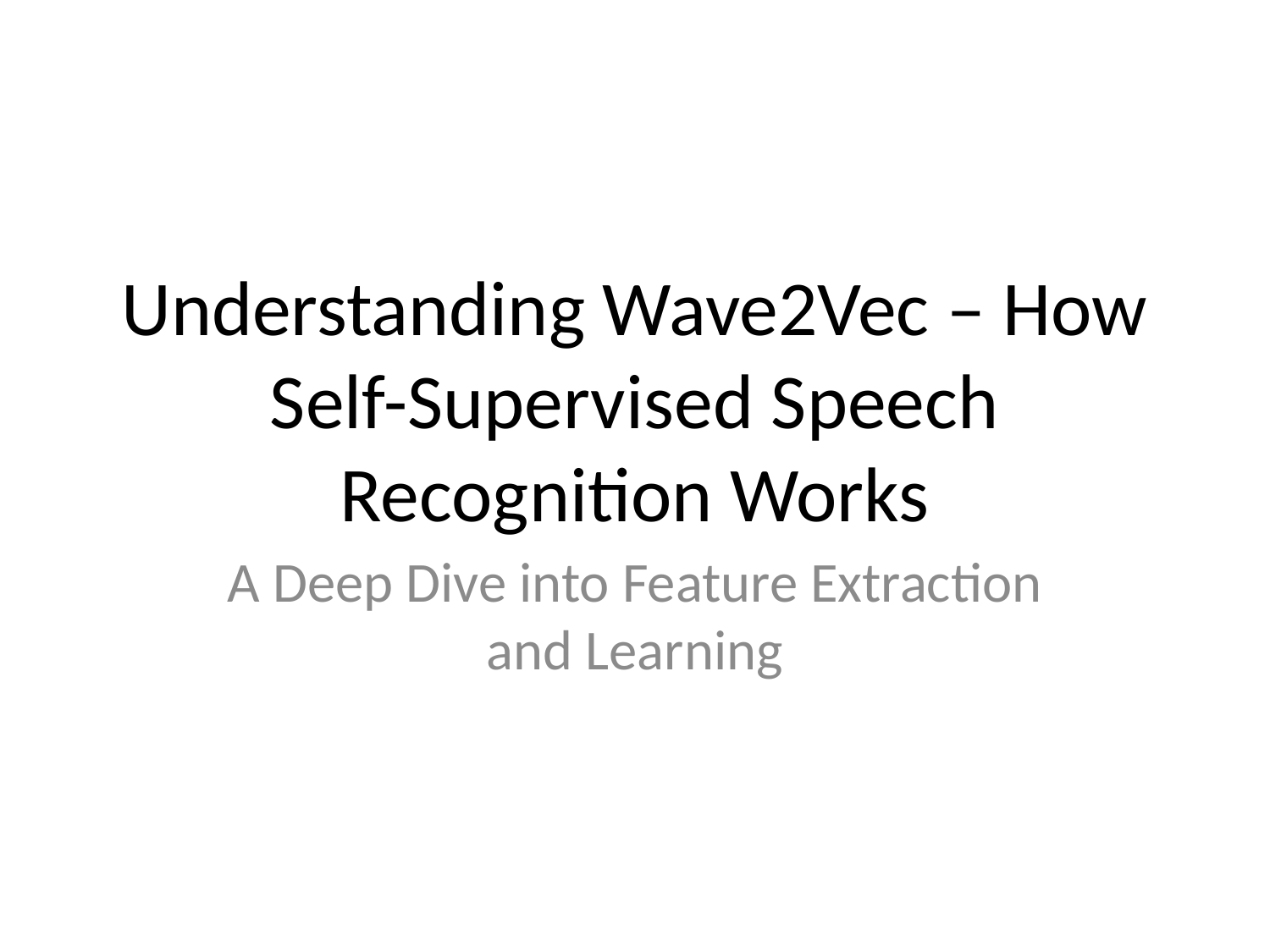

# Understanding Wave2Vec – How Self-Supervised Speech Recognition Works
A Deep Dive into Feature Extraction and Learning